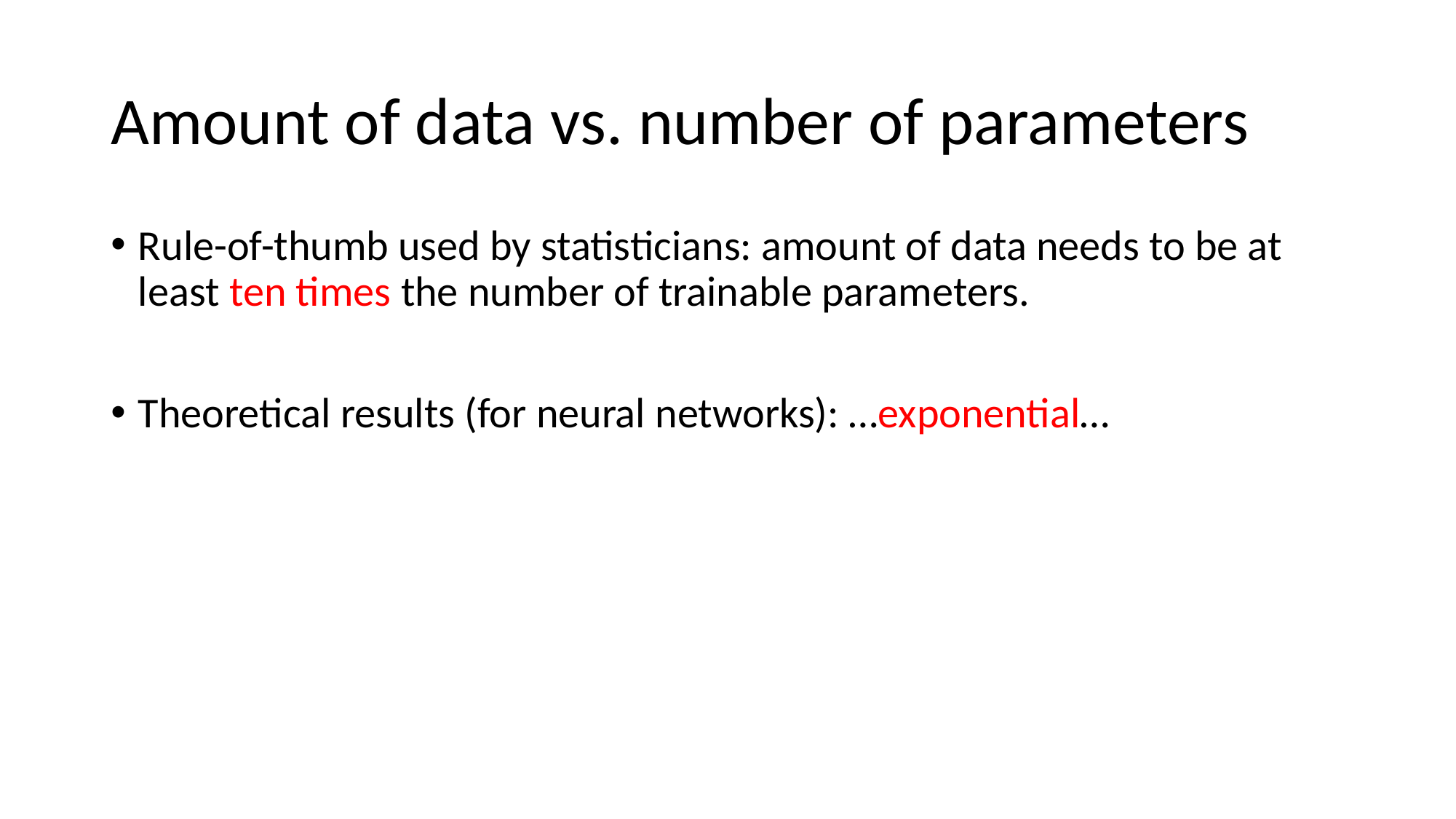

# Amount of data vs. number of parameters
Rule-of-thumb used by statisticians: amount of data needs to be at least ten times the number of trainable parameters.

Theoretical results (for neural networks): …exponential…